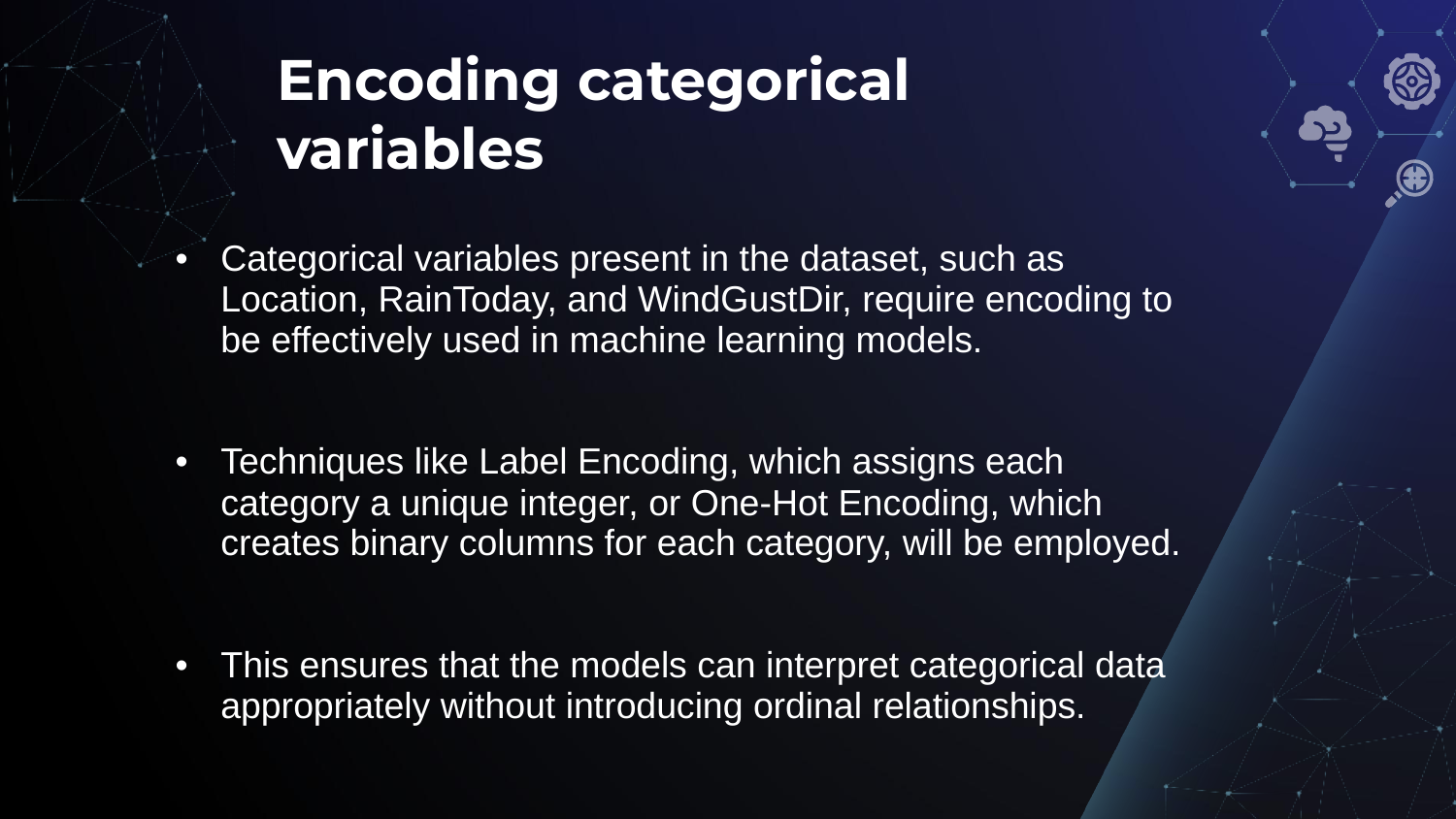

# Encoding categorical variables
Categorical variables present in the dataset, such as Location, RainToday, and WindGustDir, require encoding to be effectively used in machine learning models.

Techniques like Label Encoding, which assigns each category a unique integer, or One-Hot Encoding, which creates binary columns for each category, will be employed.

This ensures that the models can interpret categorical data appropriately without introducing ordinal relationships.